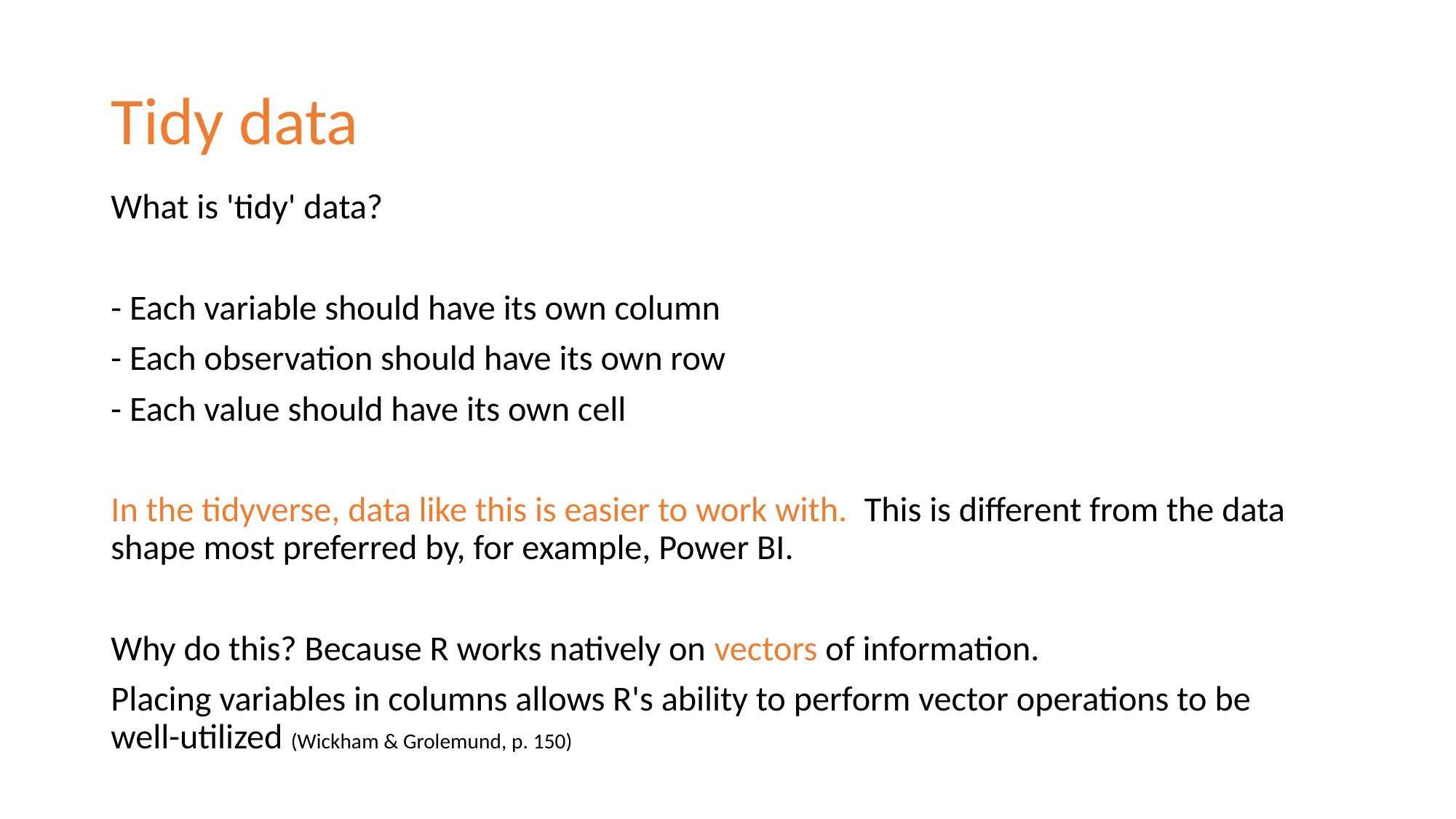

# Tidy data
What is 'tidy' data?

- Each variable should have its own column
- Each observation should have its own row
- Each value should have its own cell

In the tidyverse, data like this is easier to work with.  This is different from the data shape most preferred by, for example, Power BI.

Why do this? Because R works natively on vectors of information.
Placing variables in columns allows R's ability to perform vector operations to be well-utilized (Wickham & Grolemund, p. 150)